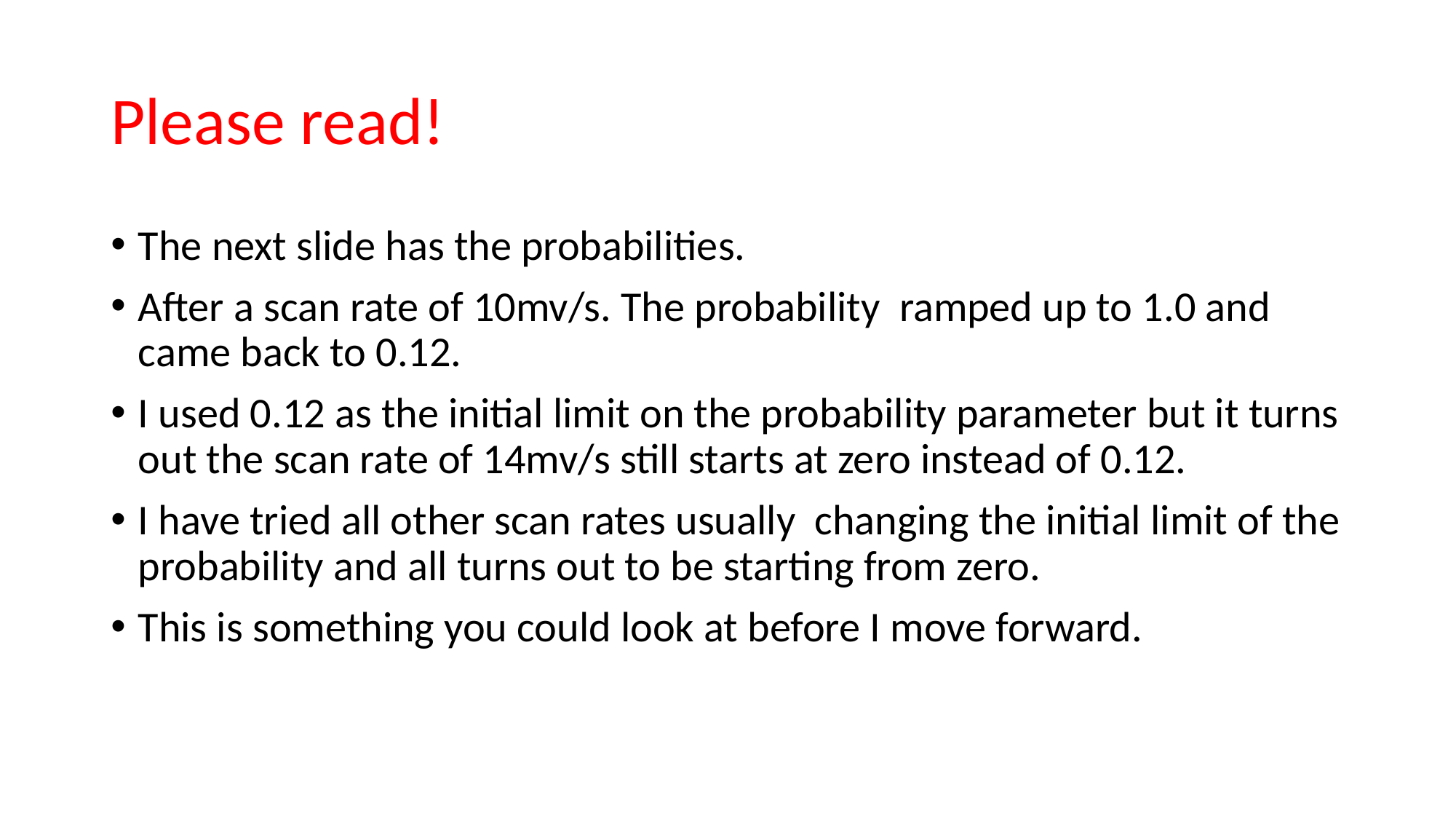

# Please read!
The next slide has the probabilities.
After a scan rate of 10mv/s. The probability  ramped up to 1.0 and came back to 0.12.
I used 0.12 as the initial limit on the probability parameter but it turns out the scan rate of 14mv/s still starts at zero instead of 0.12.
I have tried all other scan rates usually  changing the initial limit of the probability and all turns out to be starting from zero.
This is something you could look at before I move forward.